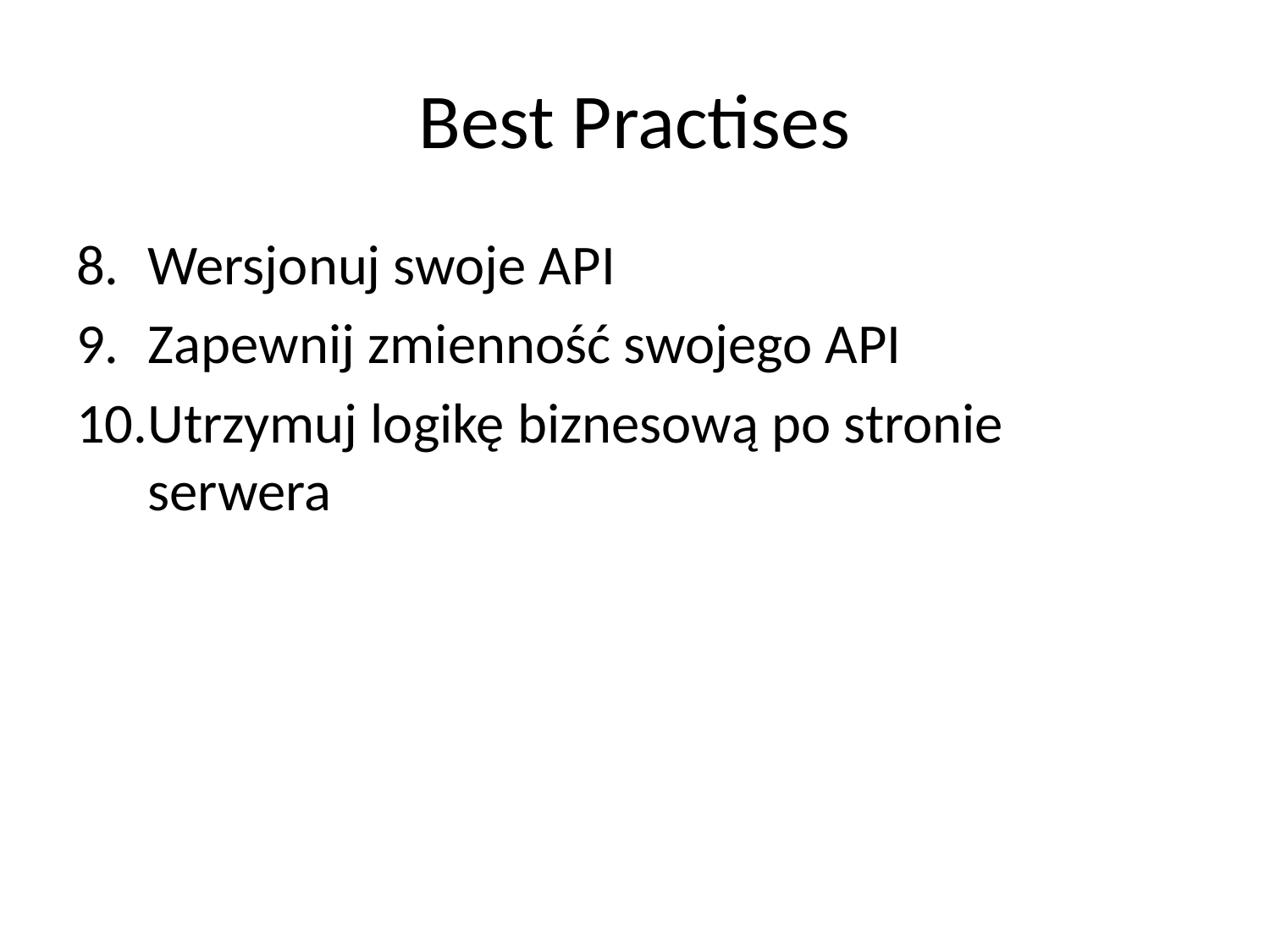

# Best Practises
Wersjonuj swoje API
Zapewnij zmienność swojego API
Utrzymuj logikę biznesową po stronie serwera